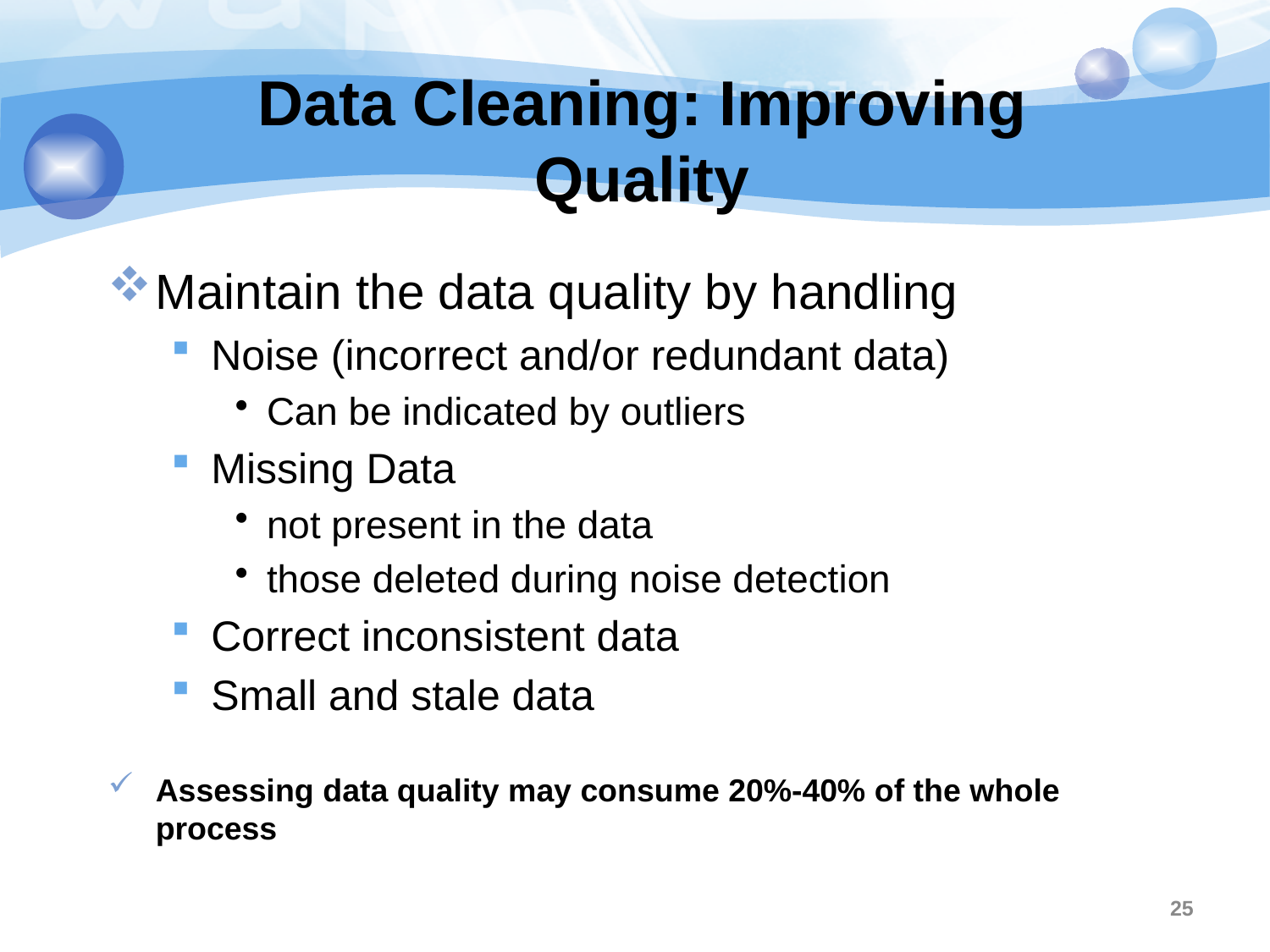

25
# Data Cleaning: Improving Quality
Maintain the data quality by handling
Noise (incorrect and/or redundant data)
Can be indicated by outliers
Missing Data
not present in the data
those deleted during noise detection
Correct inconsistent data
Small and stale data

Assessing data quality may consume 20%-40% of the whole process